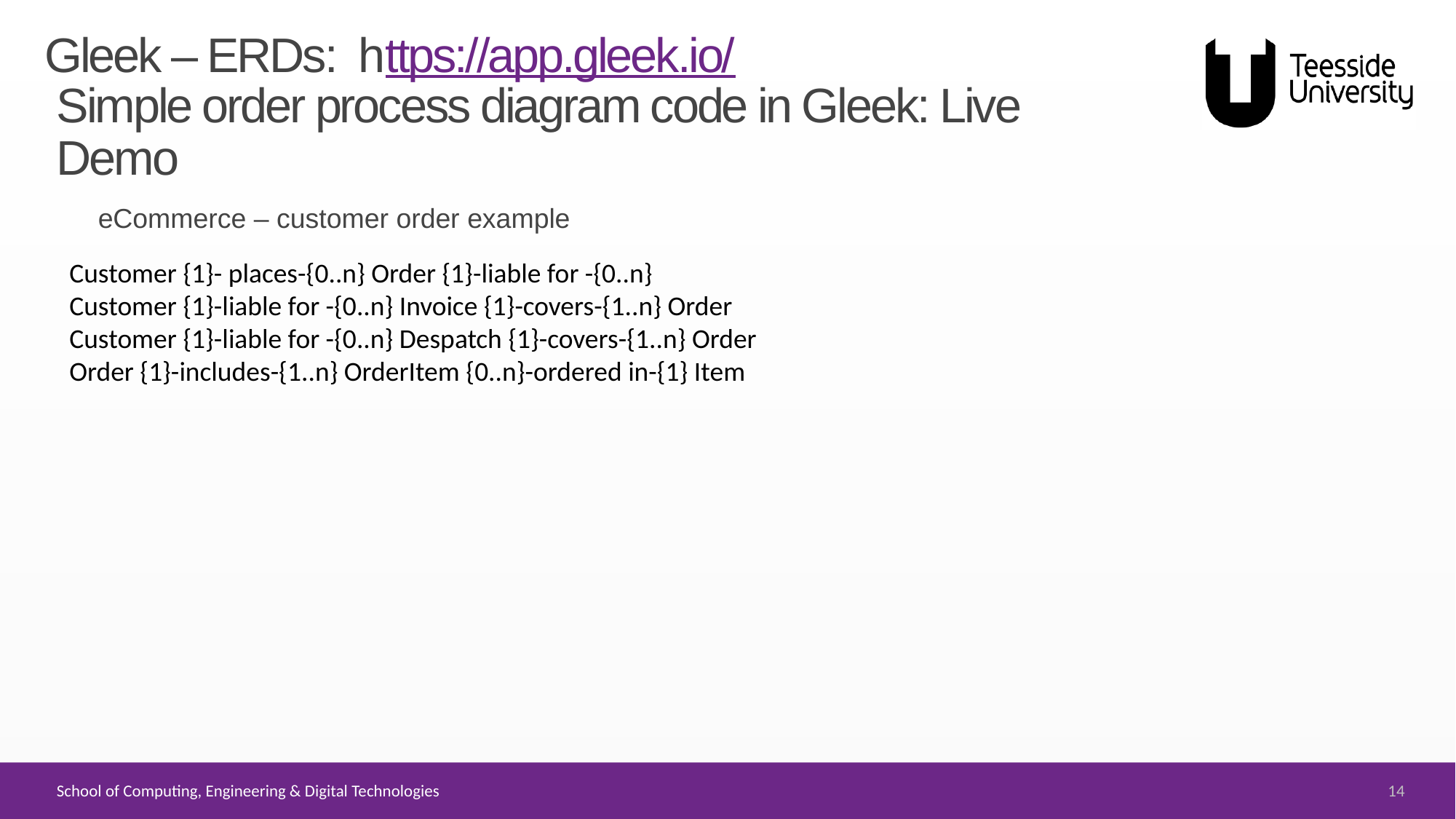

# Gleek – ERDs:  https://app.gleek.io/
Simple order process diagram code in Gleek: Live Demo
eCommerce – customer order example
Customer {1}- places-{0..n} Order {1}-liable for -{0..n}
Customer {1}-liable for -{0..n} Invoice {1}-covers-{1..n} Order
Customer {1}-liable for -{0..n} Despatch {1}-covers-{1..n} Order
Order {1}-includes-{1..n} OrderItem {0..n}-ordered in-{1} Item
14
School of Computing, Engineering & Digital Technologies